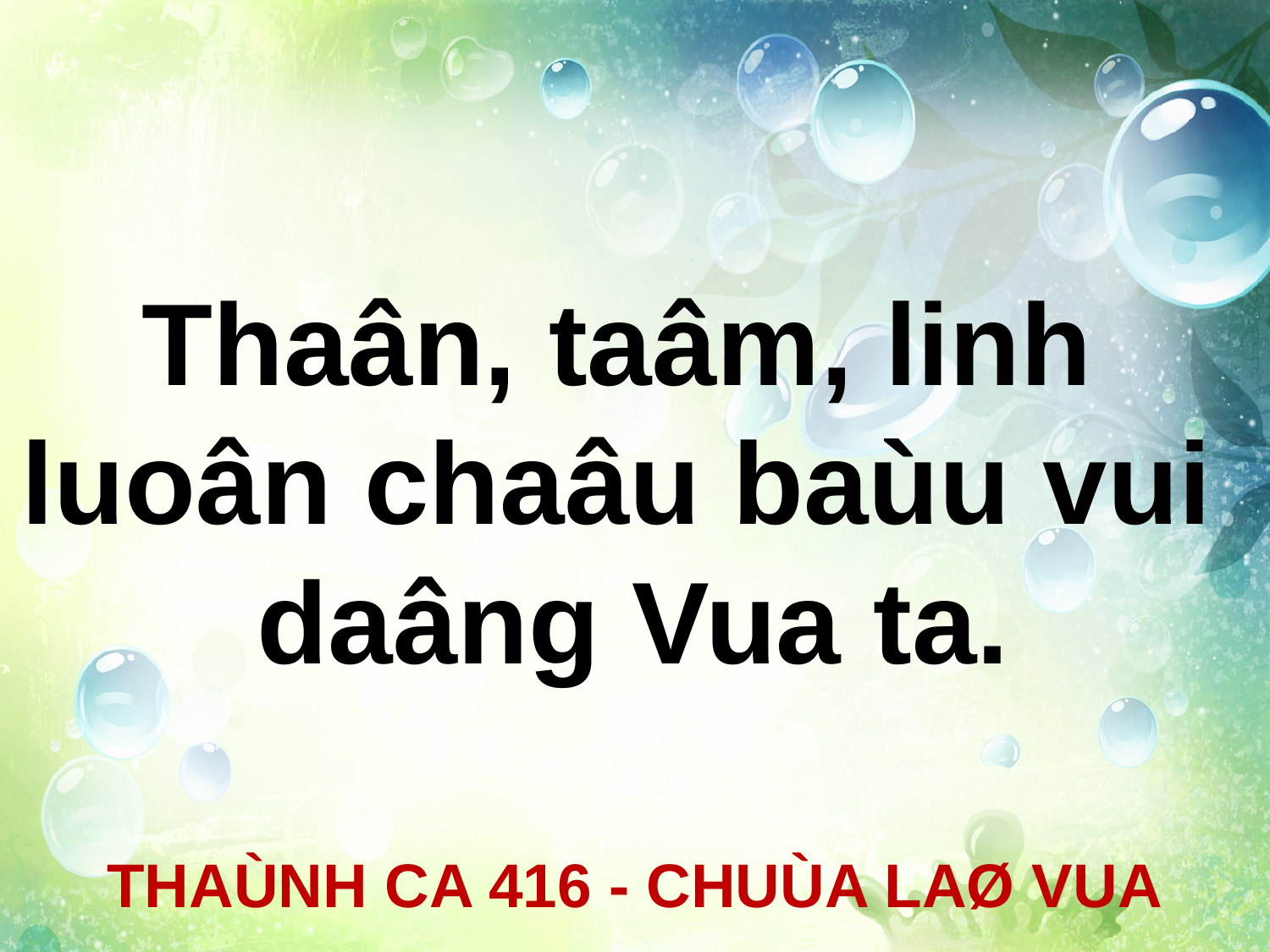

Thaân, taâm, linh
luoân chaâu baùu vui
daâng Vua ta.
THAÙNH CA 416 - CHUÙA LAØ VUA